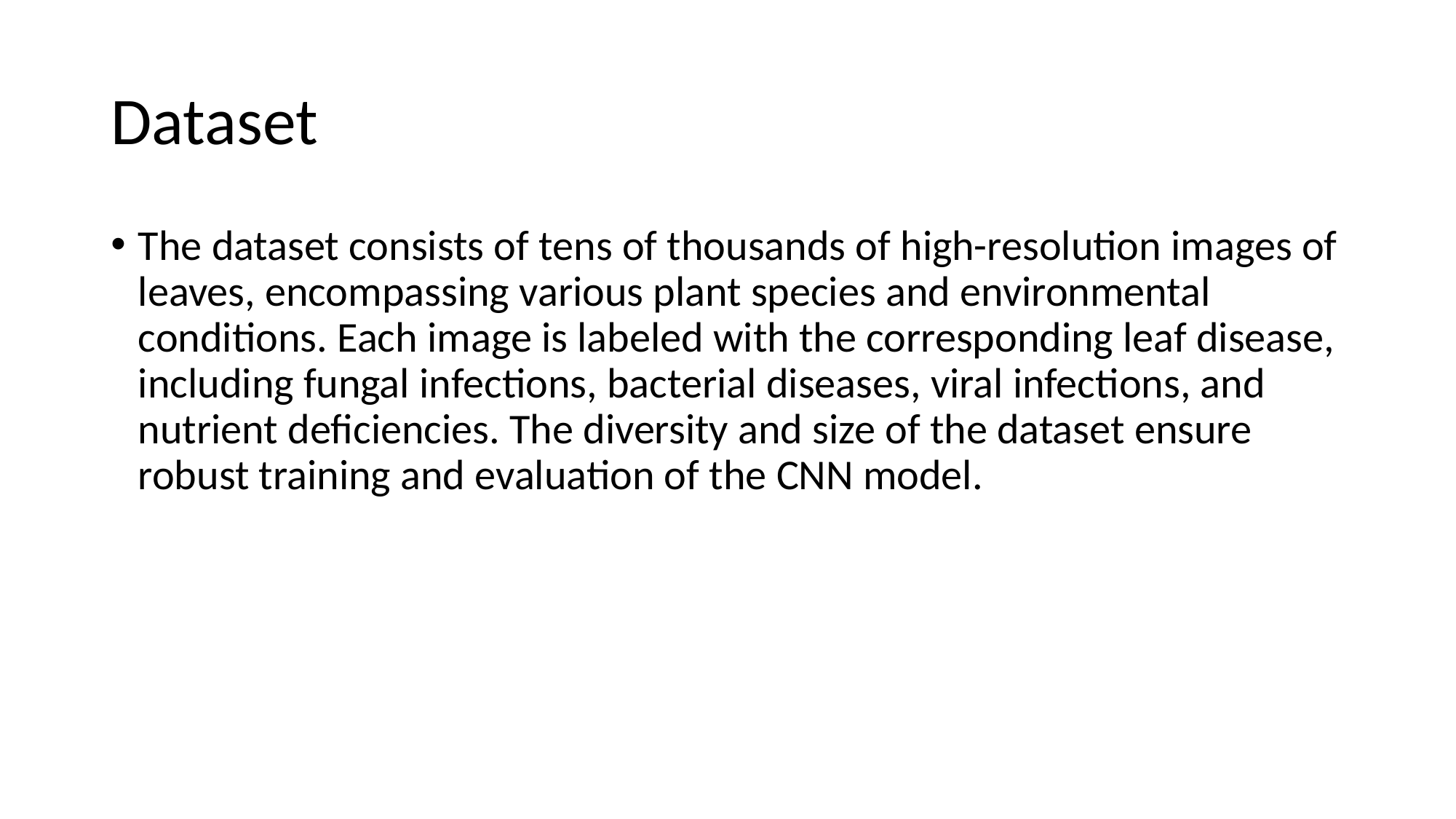

# Dataset
The dataset consists of tens of thousands of high-resolution images of leaves, encompassing various plant species and environmental conditions. Each image is labeled with the corresponding leaf disease, including fungal infections, bacterial diseases, viral infections, and nutrient deficiencies. The diversity and size of the dataset ensure robust training and evaluation of the CNN model.